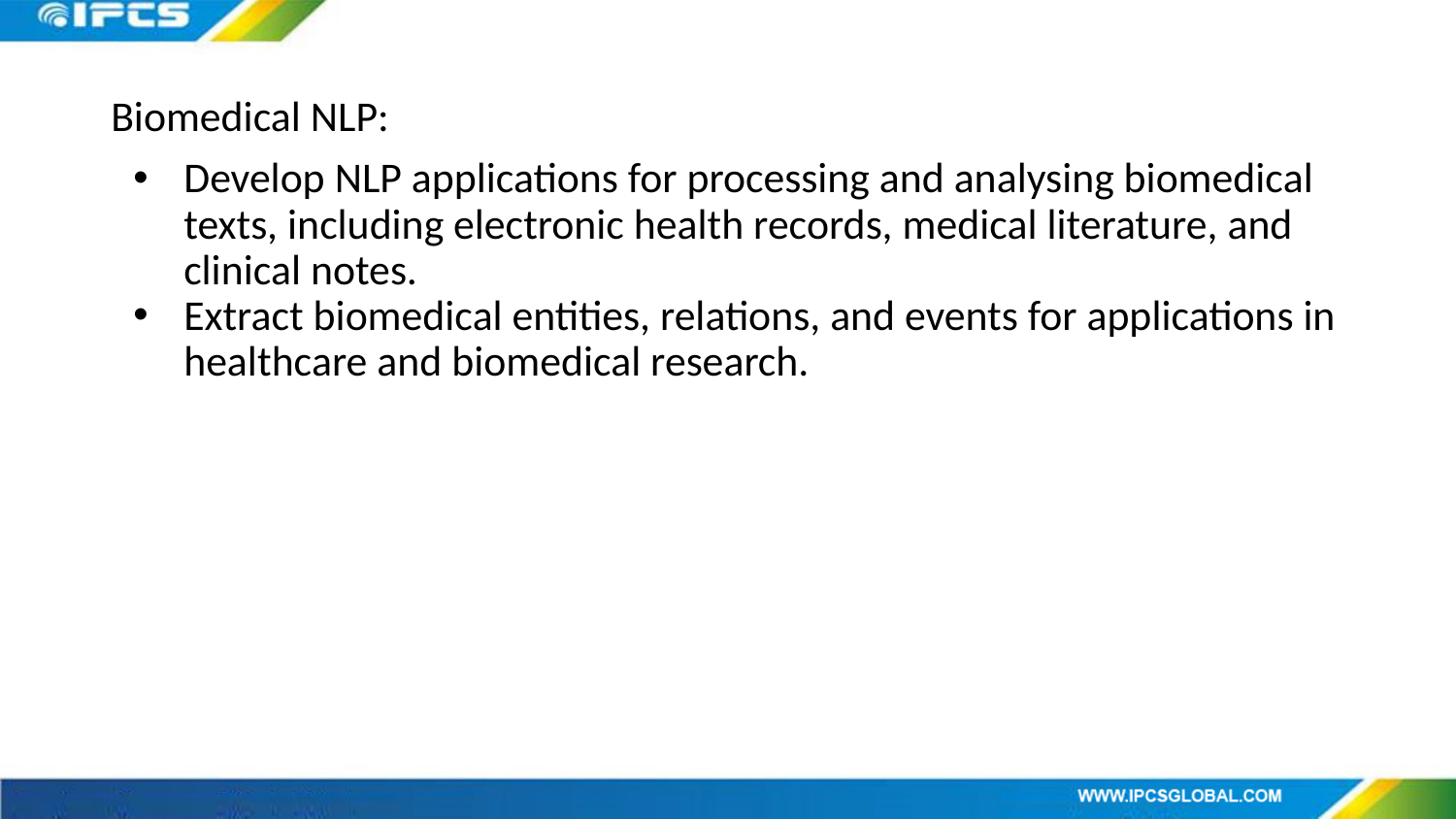

Biomedical NLP:
Develop NLP applications for processing and analysing biomedical texts, including electronic health records, medical literature, and clinical notes.
Extract biomedical entities, relations, and events for applications in healthcare and biomedical research.